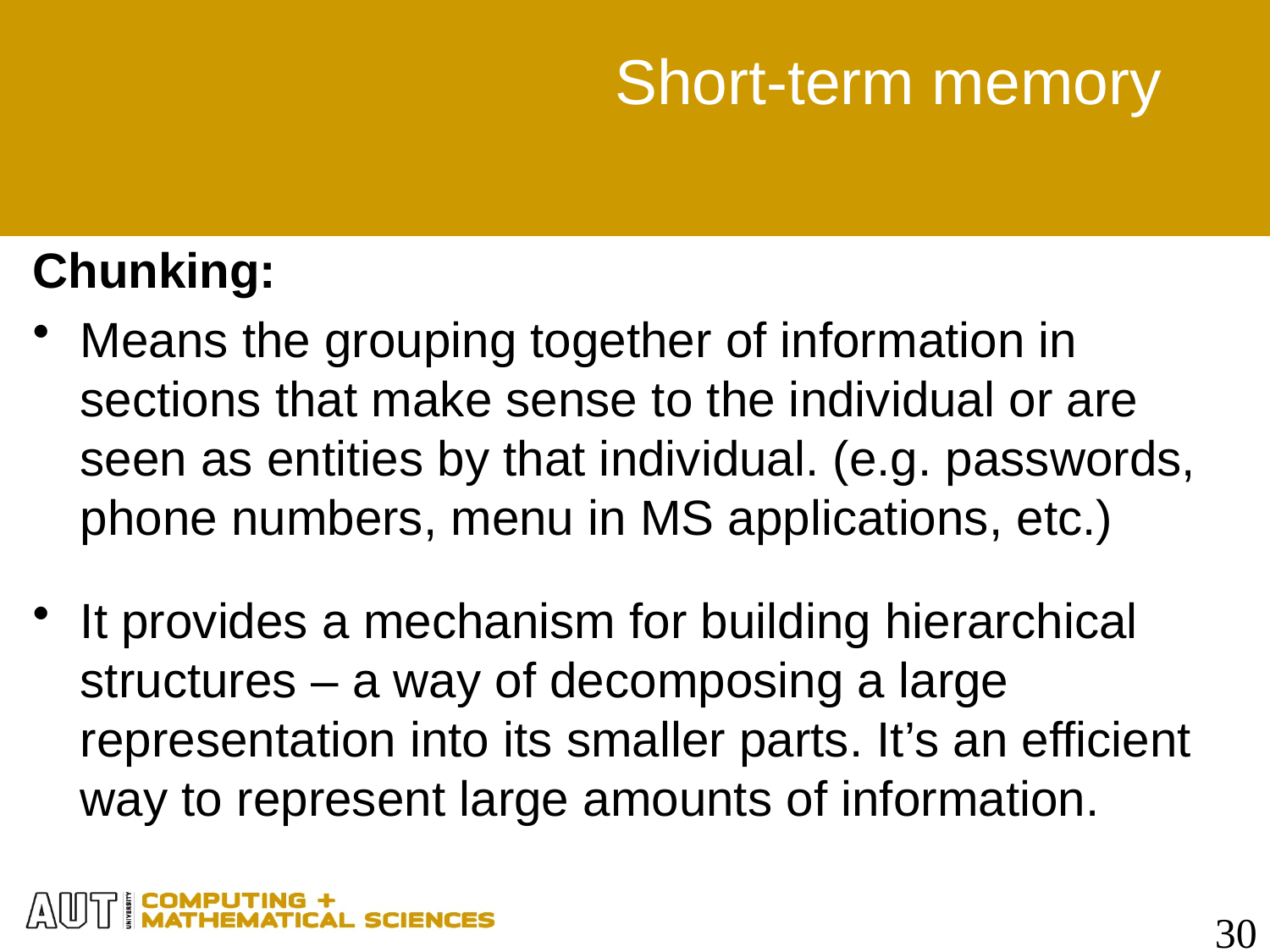

# Short-term memory
Chunking:
Means the grouping together of information in sections that make sense to the individual or are seen as entities by that individual. (e.g. passwords, phone numbers, menu in MS applications, etc.)

It provides a mechanism for building hierarchical structures – a way of decomposing a large representation into its smaller parts. It’s an efficient way to represent large amounts of information.
30